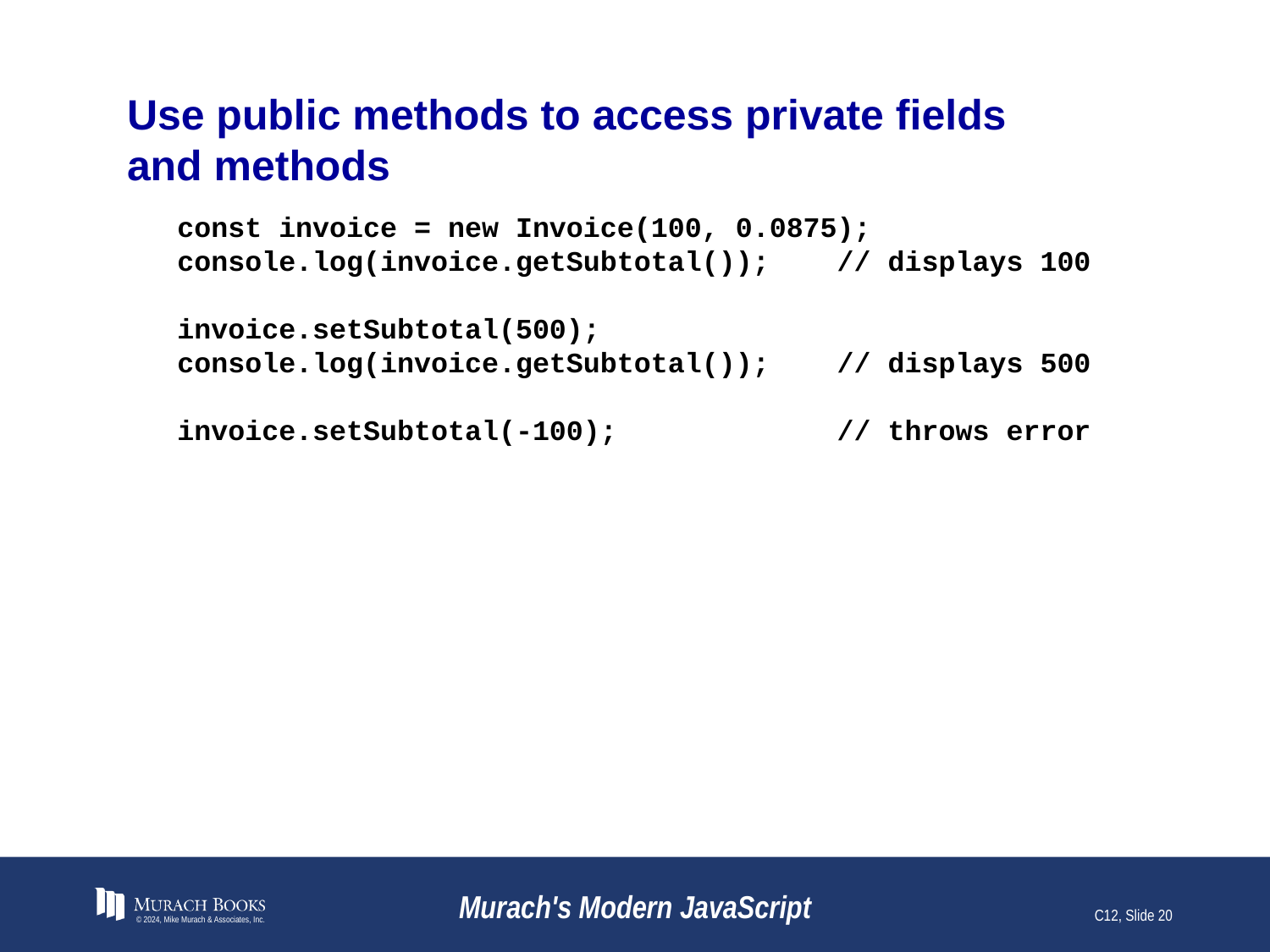

# Use public methods to access private fields and methods
const invoice = new Invoice(100, 0.0875);
console.log(invoice.getSubtotal());    // displays 100

invoice.setSubtotal(500);
console.log(invoice.getSubtotal());    // displays 500

invoice.setSubtotal(-100);             // throws error

© 2024, Mike Murach & Associates, Inc.
Murach's Modern JavaScript

C12, Slide 20